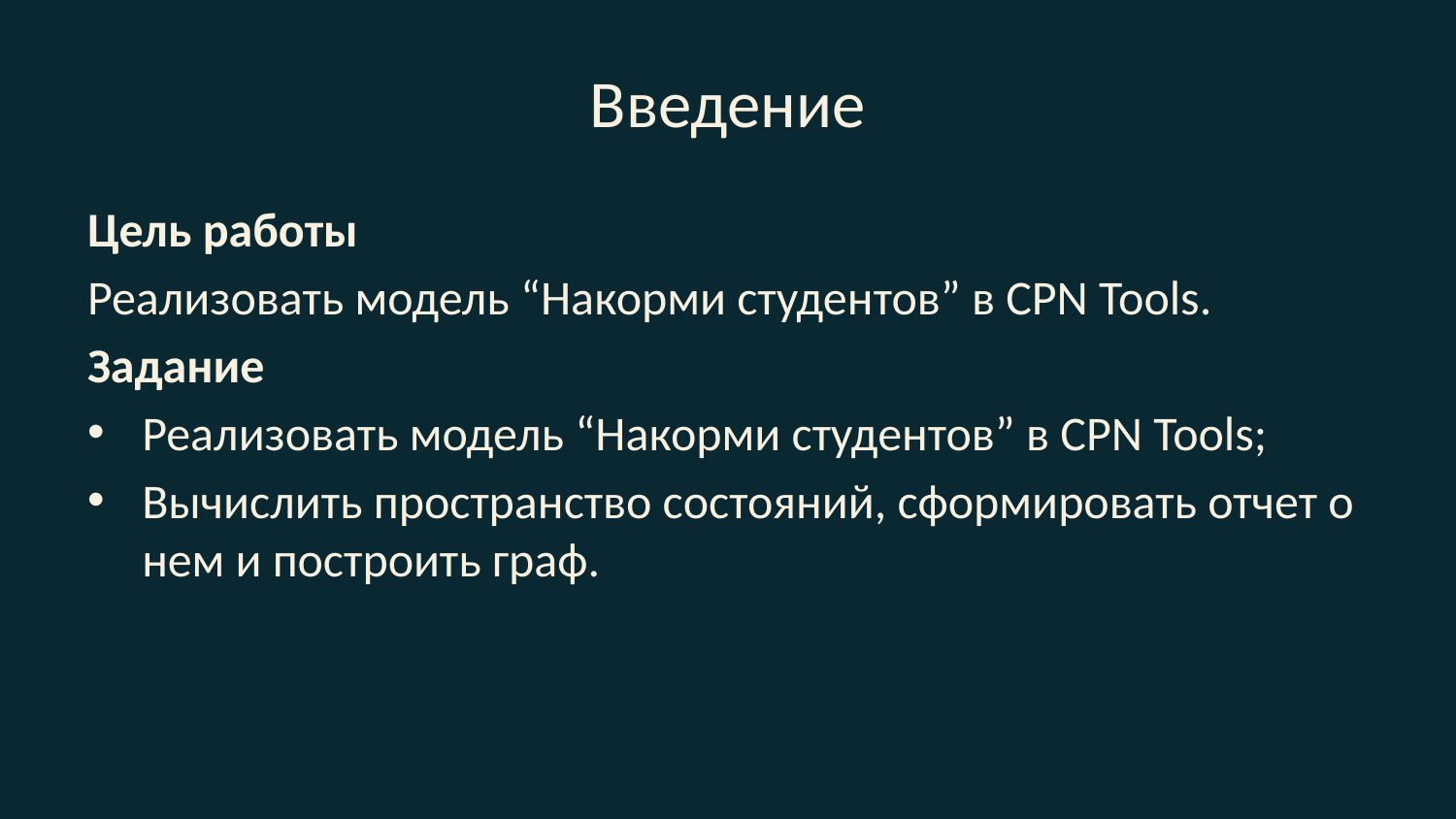

# Введение
Цель работы
Реализовать модель “Накорми студентов” в CPN Tools.
Задание
Реализовать модель “Накорми студентов” в CPN Tools;
Вычислить пространство состояний, сформировать отчет о нем и построить граф.